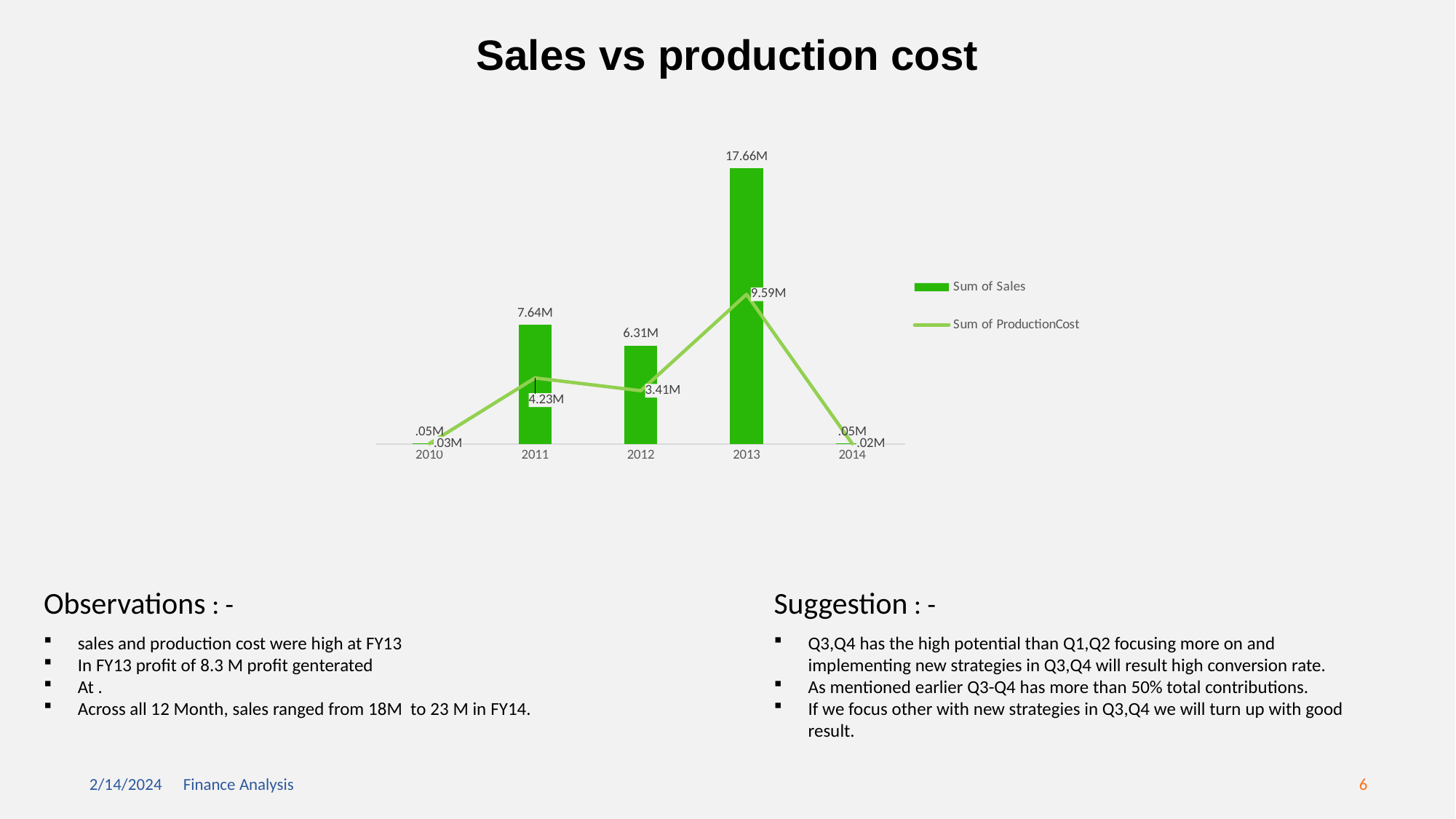

# Sales vs production cost

### Chart

| Category | Sum of Sales | Sum of ProductionCost |
|---|---|---|
| 2010 | 46894.71939999999 | 25572.064 |
| 2011 | 7641568.014900202 | 4231462.190999865 |
| 2012 | 6309884.051700177 | 3414478.1693001497 |
| 2013 | 17659674.367205866 | 9586139.368998848 |
| 2014 | 49350.29760000016 | 20141.782400000106 |
Observations : -
Suggestion : -
﻿﻿sales and production cost were high at FY13
﻿﻿In FY13 profit of 8.3 M profit genterated
﻿At .﻿﻿
Across all 12 Month, sales ranged from 18M  to 23 M in FY14.﻿﻿
Q3,Q4 has the high potential than Q1,Q2 focusing more on and implementing new strategies in Q3,Q4 will result high conversion rate.
As mentioned earlier Q3-Q4 has more than 50% total contributions.
If we focus other with new strategies in Q3,Q4 we will turn up with good result.